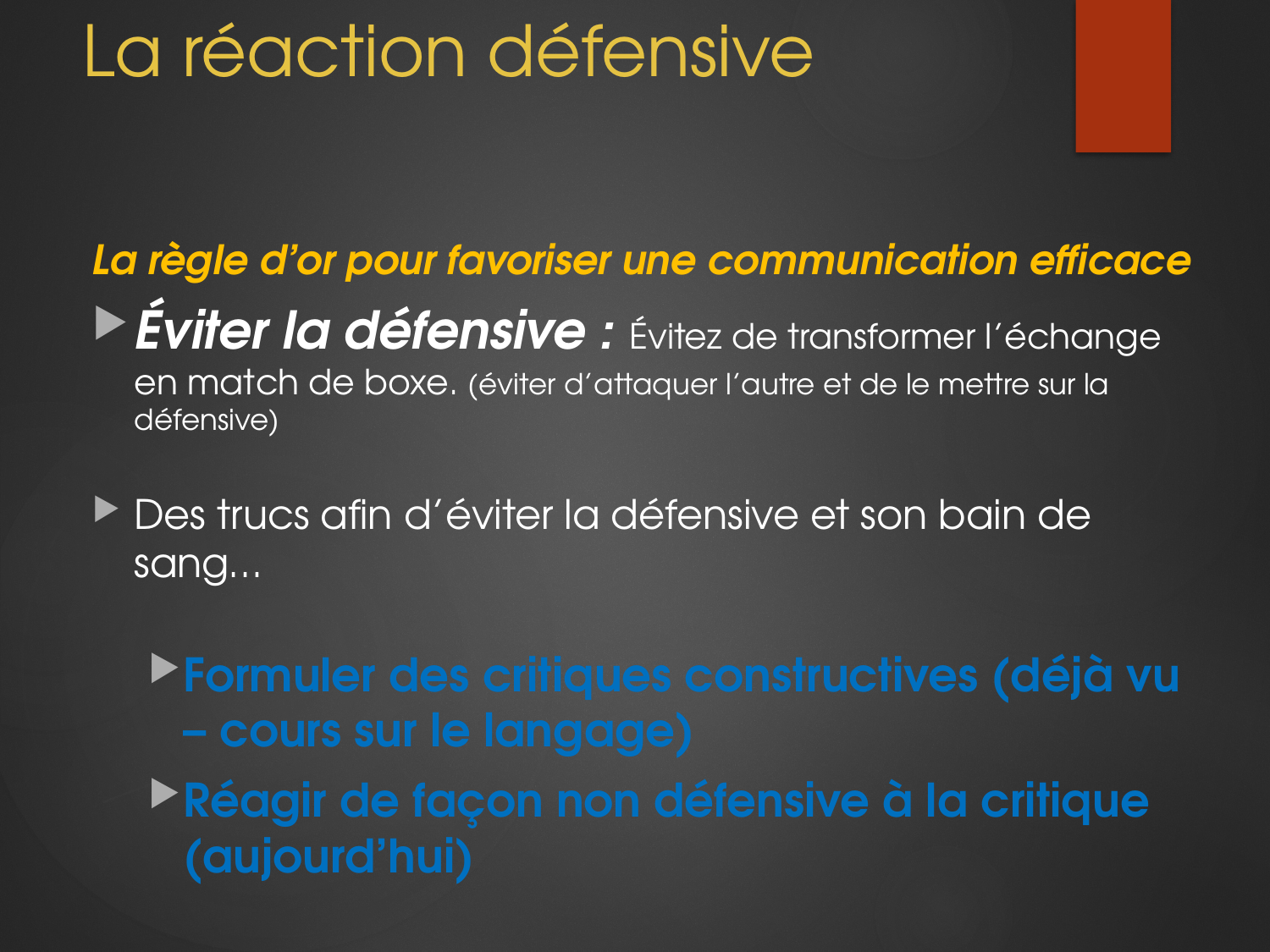

# La réaction défensive
La règle d’or pour favoriser une communication efficace
Éviter la défensive : Évitez de transformer l’échange en match de boxe. (éviter d’attaquer l’autre et de le mettre sur la défensive)

Des trucs afin d’éviter la défensive et son bain de sang…

Formuler des critiques constructives (déjà vu – cours sur le langage)
Réagir de façon non défensive à la critique (aujourd’hui)